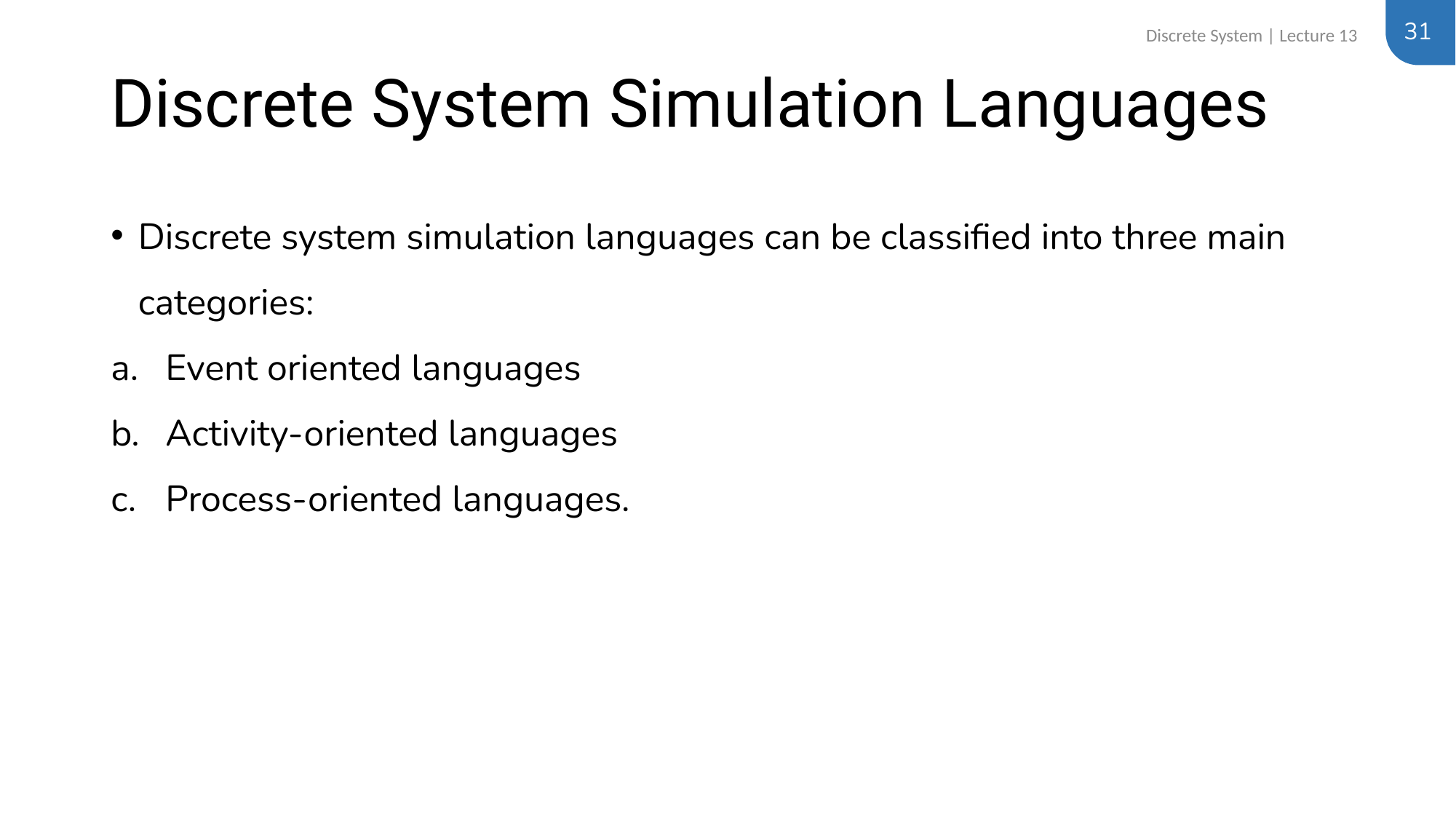

31
Discrete System | Lecture 13
# Discrete System Simulation Languages
Discrete system simulation languages can be classified into three main categories:
Event oriented languages
Activity-oriented languages
Process-oriented languages.